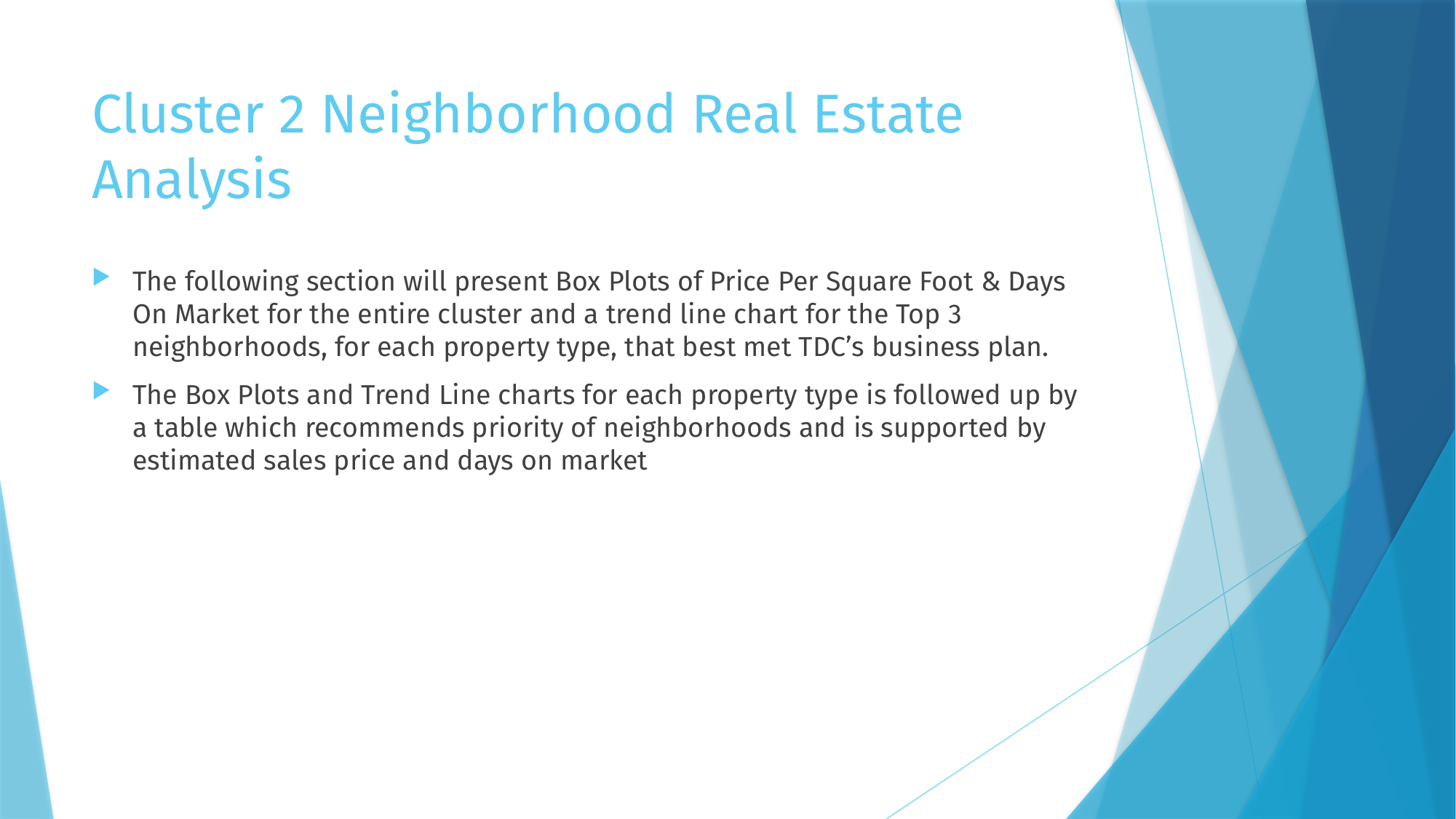

# Cluster 2 Neighborhood Real Estate Analysis
The following section will present Box Plots of Price Per Square Foot & Days On Market for the entire cluster and a trend line chart for the Top 3 neighborhoods, for each property type, that best met TDC’s business plan.
The Box Plots and Trend Line charts for each property type is followed up by a table which recommends priority of neighborhoods and is supported by estimated sales price and days on market